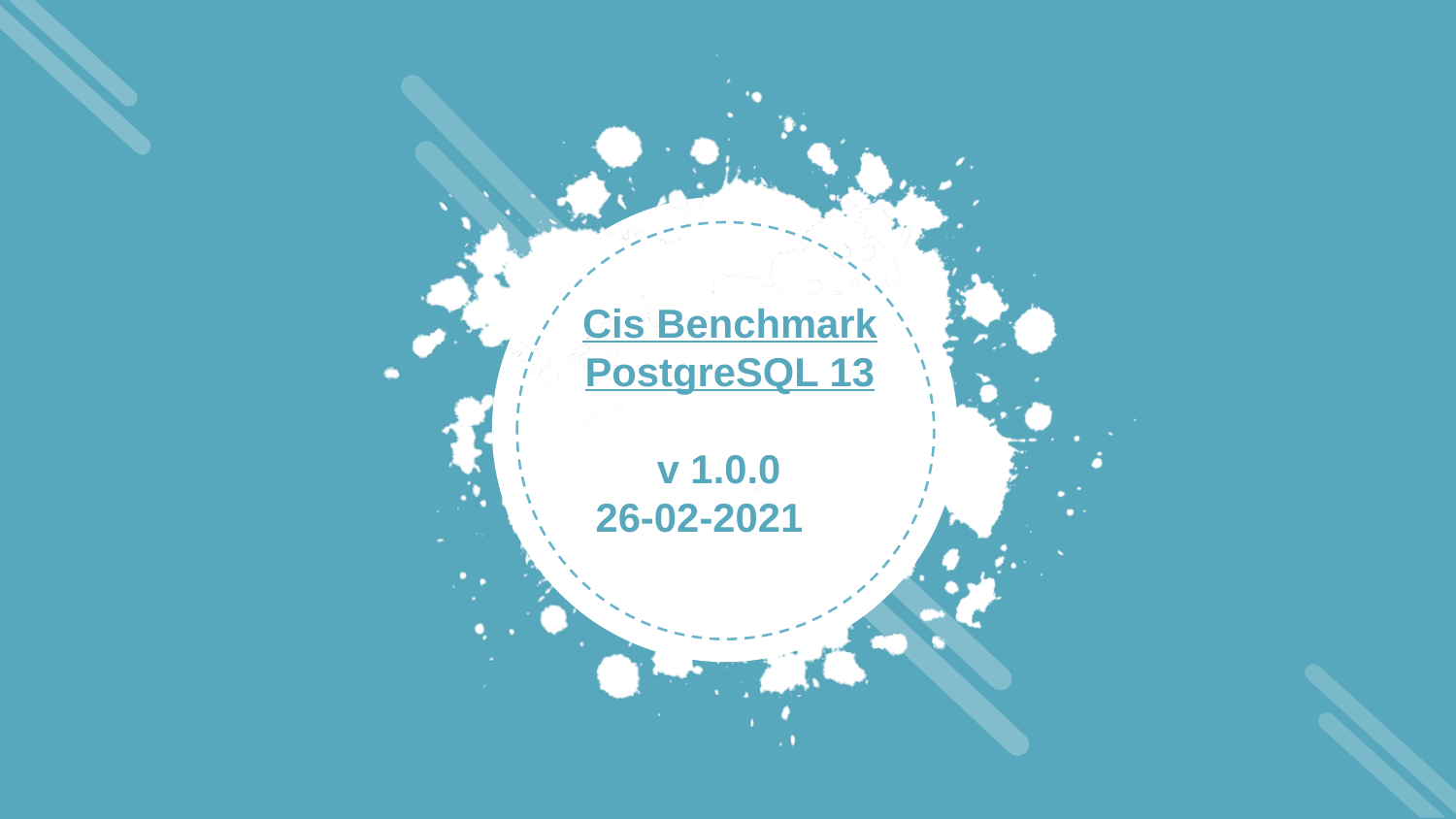

Cis Benchmark PostgreSQL 13

v 1.0.0
 26-02-2021